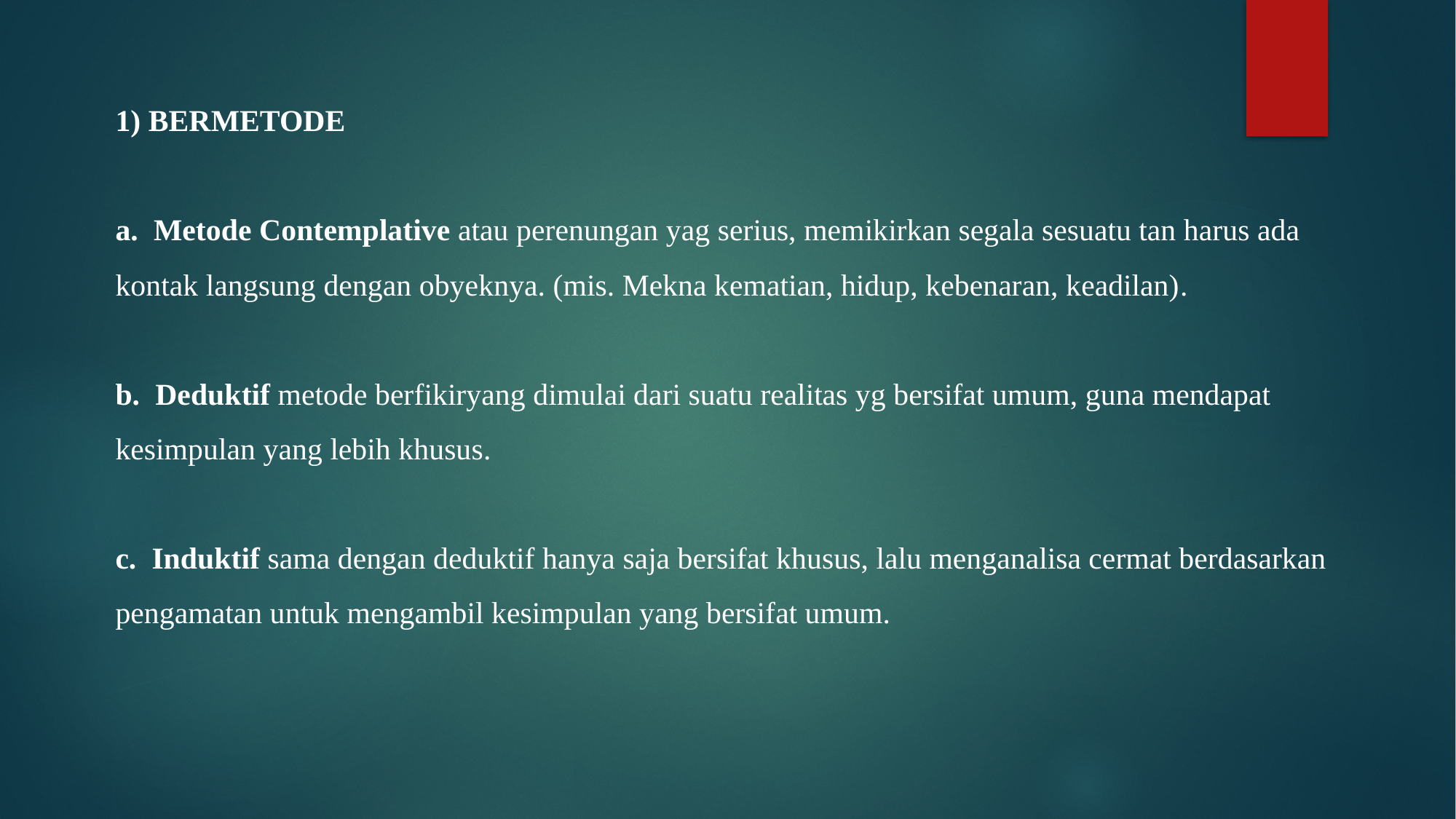

# 1) BERMETODE a.  Metode Contemplative atau perenungan yag serius, memikirkan segala sesuatu tan harus ada kontak langsung dengan obyeknya. (mis. Mekna kematian, hidup, kebenaran, keadilan). b.  Deduktif metode berfikiryang dimulai dari suatu realitas yg bersifat umum, guna mendapat kesimpulan yang lebih khusus. c.  Induktif sama dengan deduktif hanya saja bersifat khusus, lalu menganalisa cermat berdasarkan pengamatan untuk mengambil kesimpulan yang bersifat umum.